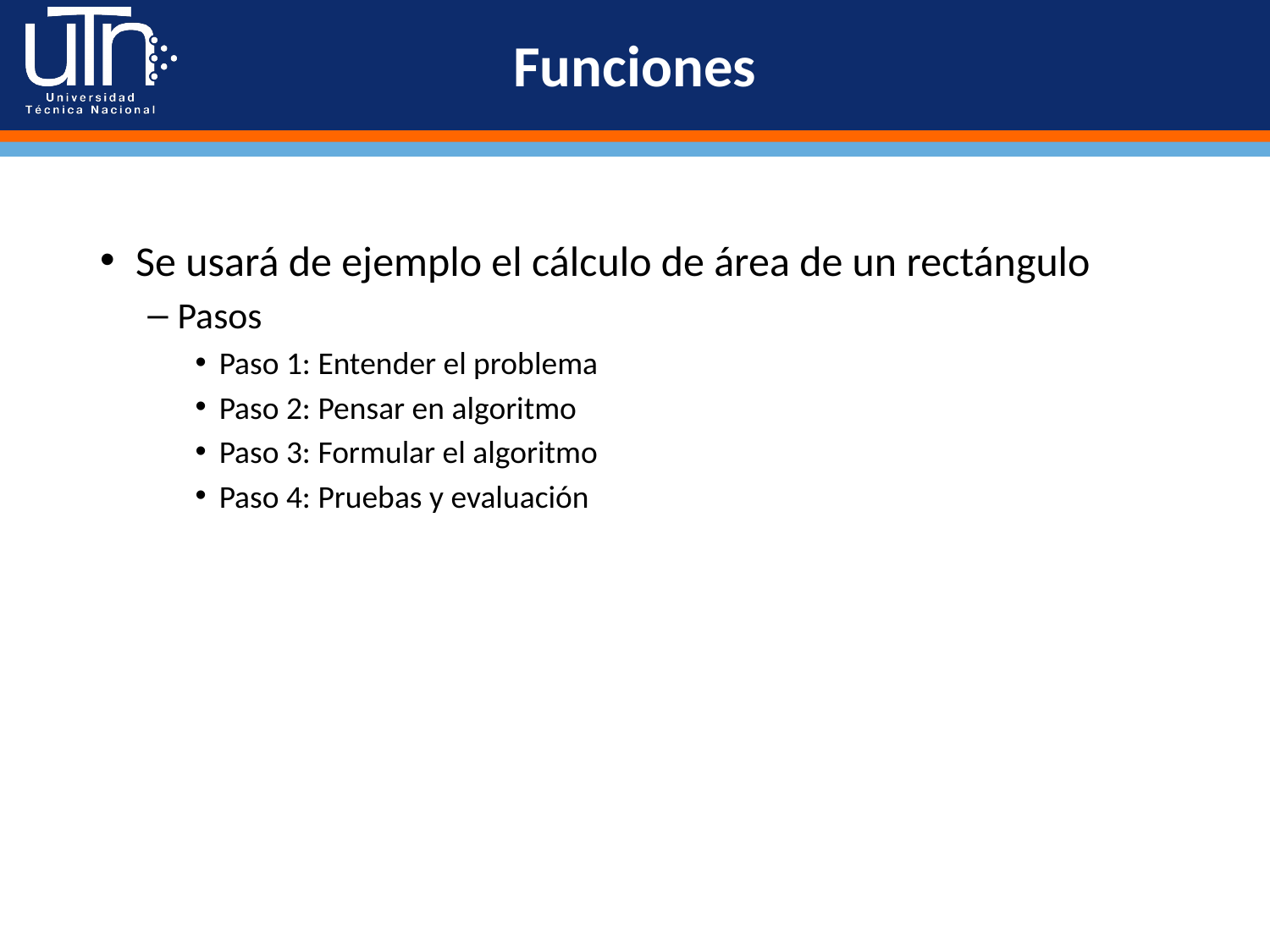

# Funciones

Se usará de ejemplo el cálculo de área de un rectángulo
Pasos
Paso 1: Entender el problema
Paso 2: Pensar en algoritmo
Paso 3: Formular el algoritmo
Paso 4: Pruebas y evaluación